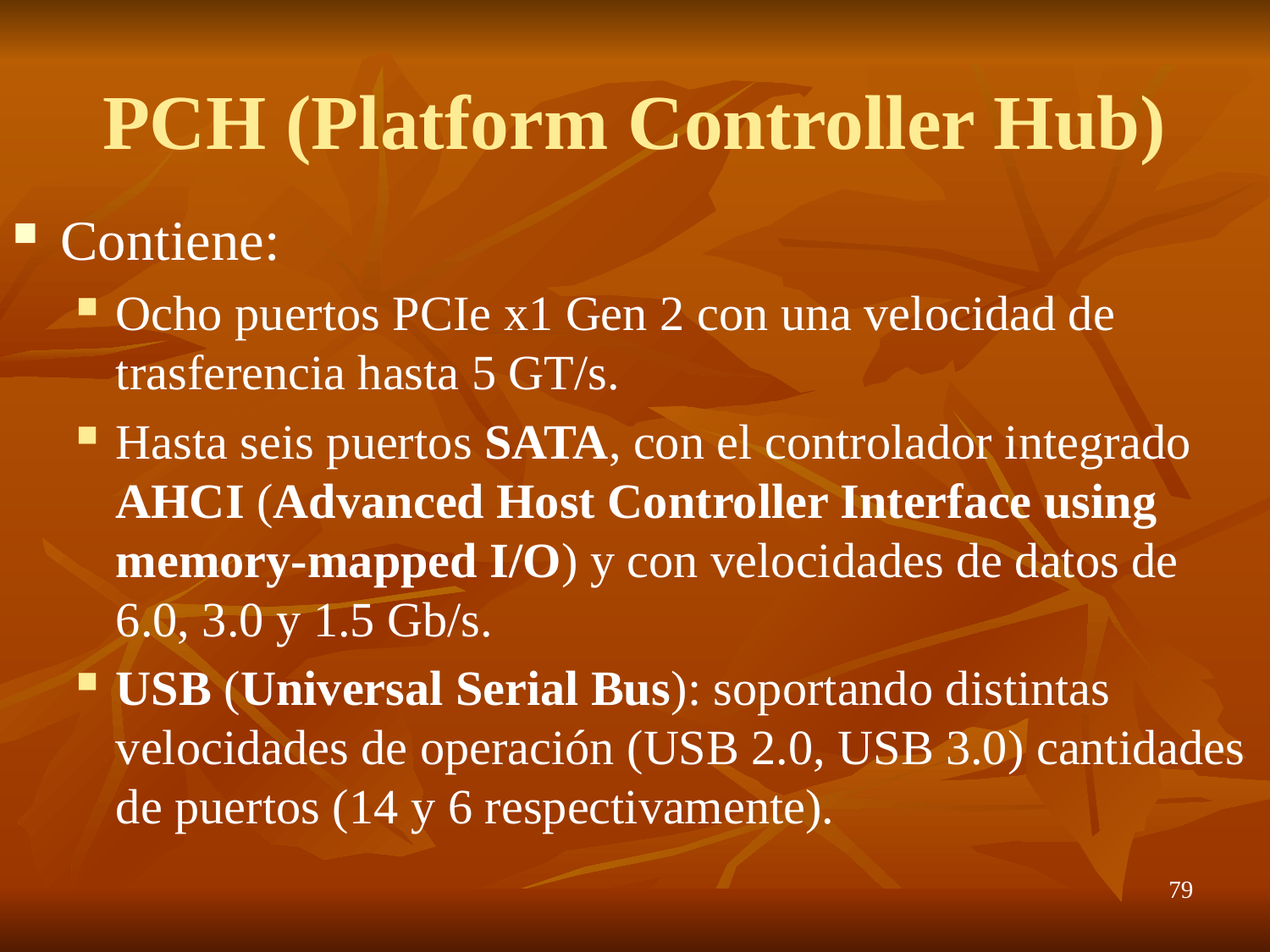

# PCH (Platform Controller Hub)
Contiene:
Ocho puertos PCIe x1 Gen 2 con una velocidad de trasferencia hasta 5 GT/s.
Hasta seis puertos SATA, con el controlador integrado AHCI (Advanced Host Controller Interface using memory-mapped I/O) y con velocidades de datos de 6.0, 3.0 y 1.5 Gb/s.
USB (Universal Serial Bus): soportando distintas velocidades de operación (USB 2.0, USB 3.0) cantidades de puertos (14 y 6 respectivamente).
79